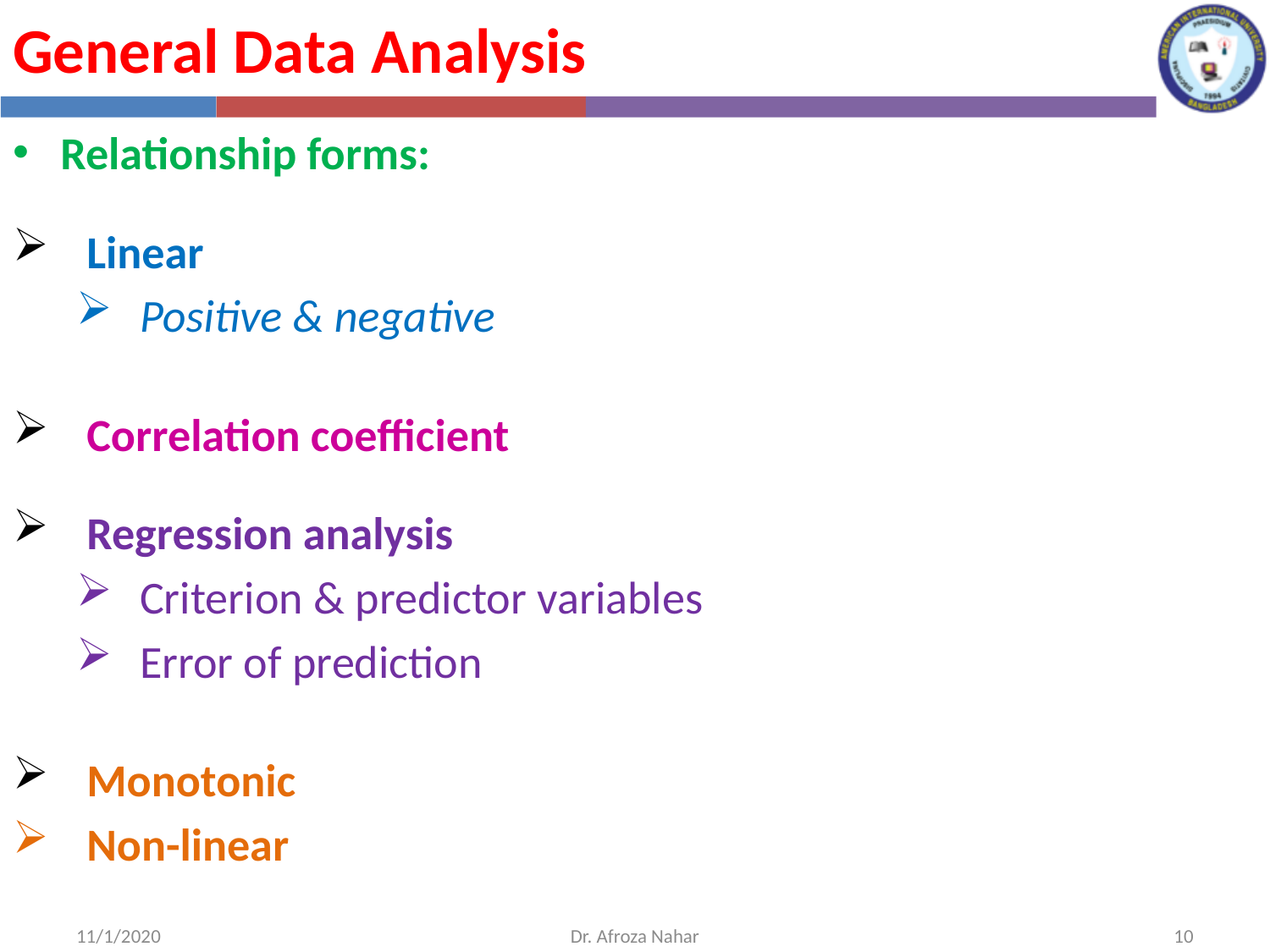

General Data Analysis
Relationship forms:

 Linear
Positive & negative

 Correlation coefficient

 Regression analysis
Criterion & predictor variables
Error of prediction

 Monotonic
 Non-linear

11/1/2020
Dr. Afroza Nahar
10